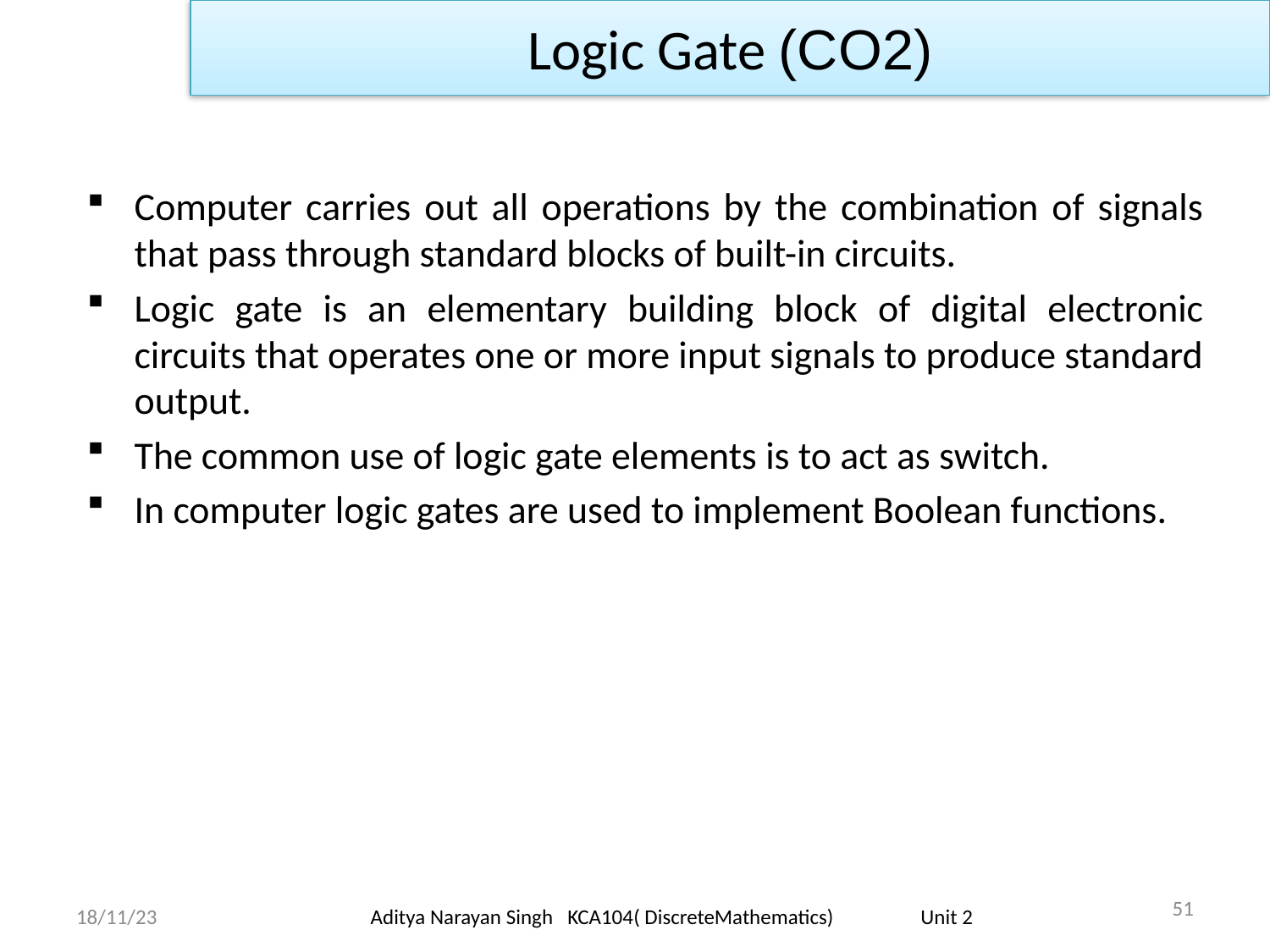

Logic Gate (CO2)
Computer carries out all operations by the combination of signals that pass through standard blocks of built-in circuits.
Logic gate is an elementary building block of digital electronic circuits that operates one or more input signals to produce standard output.
The common use of logic gate elements is to act as switch.
In computer logic gates are used to implement Boolean functions.
51
18/11/23
Aditya Narayan Singh   KCA104( DiscreteMathematics)                  Unit 2